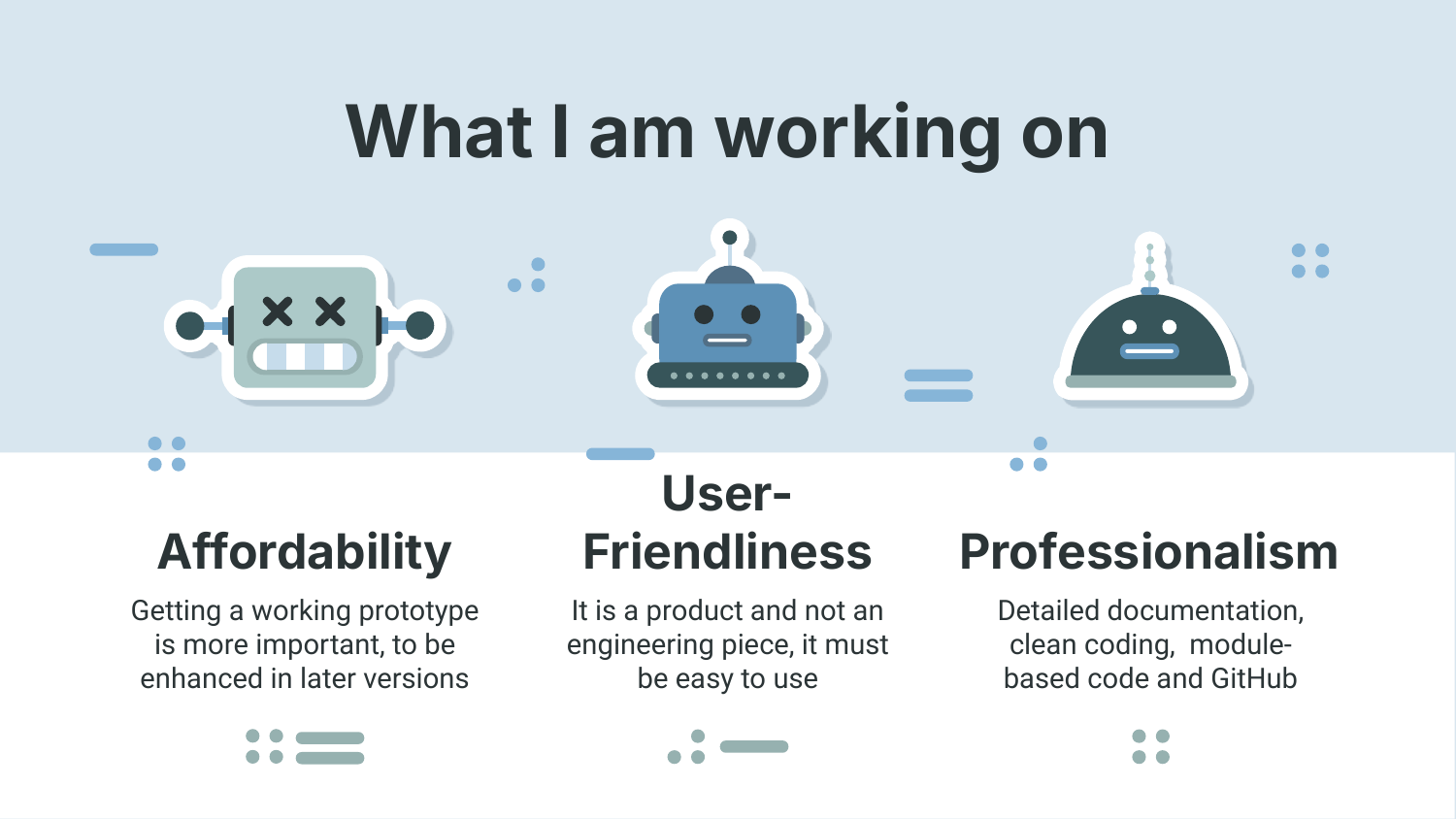

# What I am working on

Affordability
User-Friendliness
Professionalism
Getting a working prototype is more important, to be enhanced in later versions
It is a product and not an engineering piece, it must be easy to use
Detailed documentation, clean coding,  module-based code and GitHub